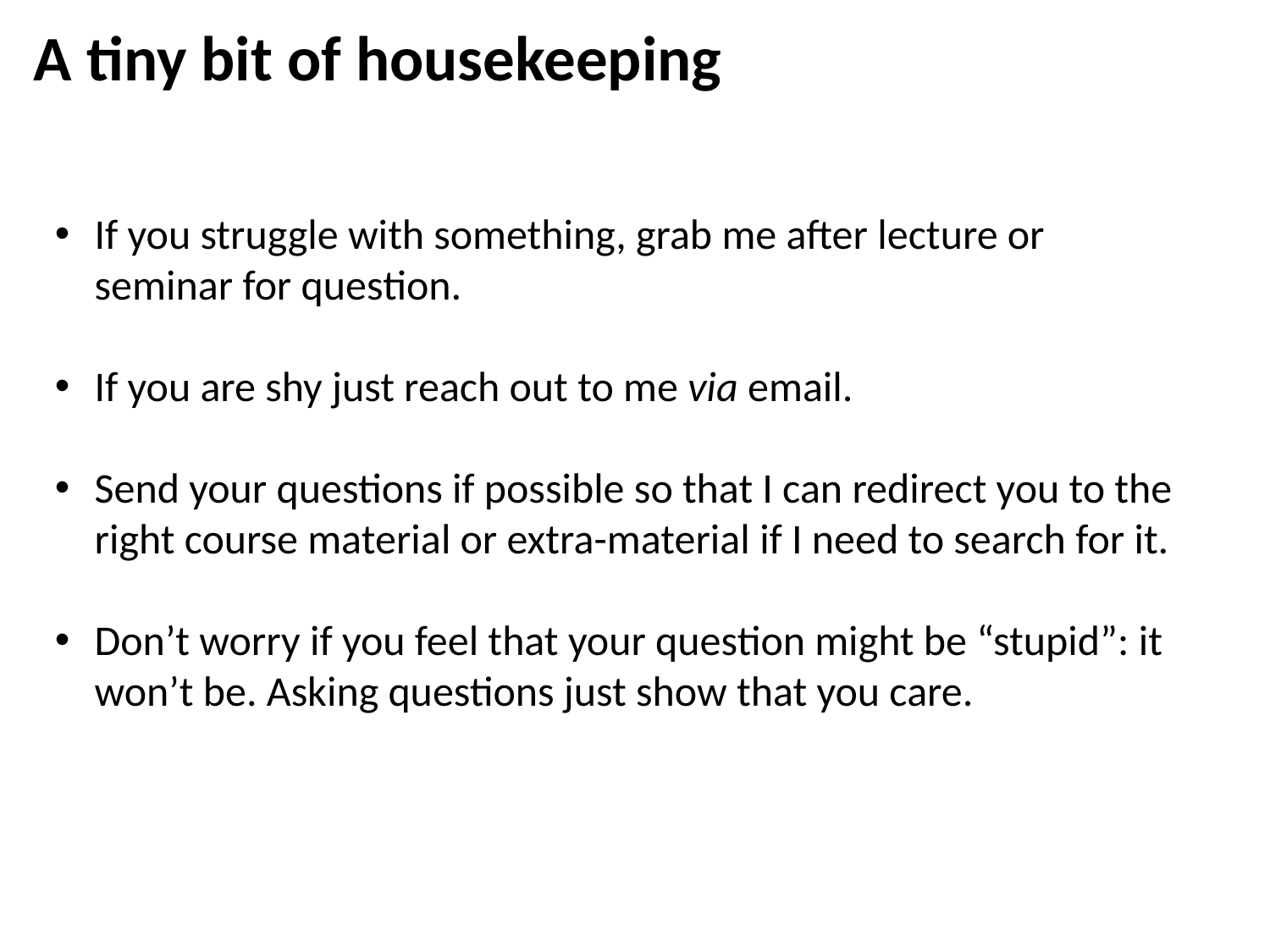

# A tiny bit of housekeeping
If you struggle with something, grab me after lecture or seminar for question.

If you are shy just reach out to me via email.

Send your questions if possible so that I can redirect you to the right course material or extra-material if I need to search for it.

Don’t worry if you feel that your question might be “stupid”: it won’t be. Asking questions just show that you care.